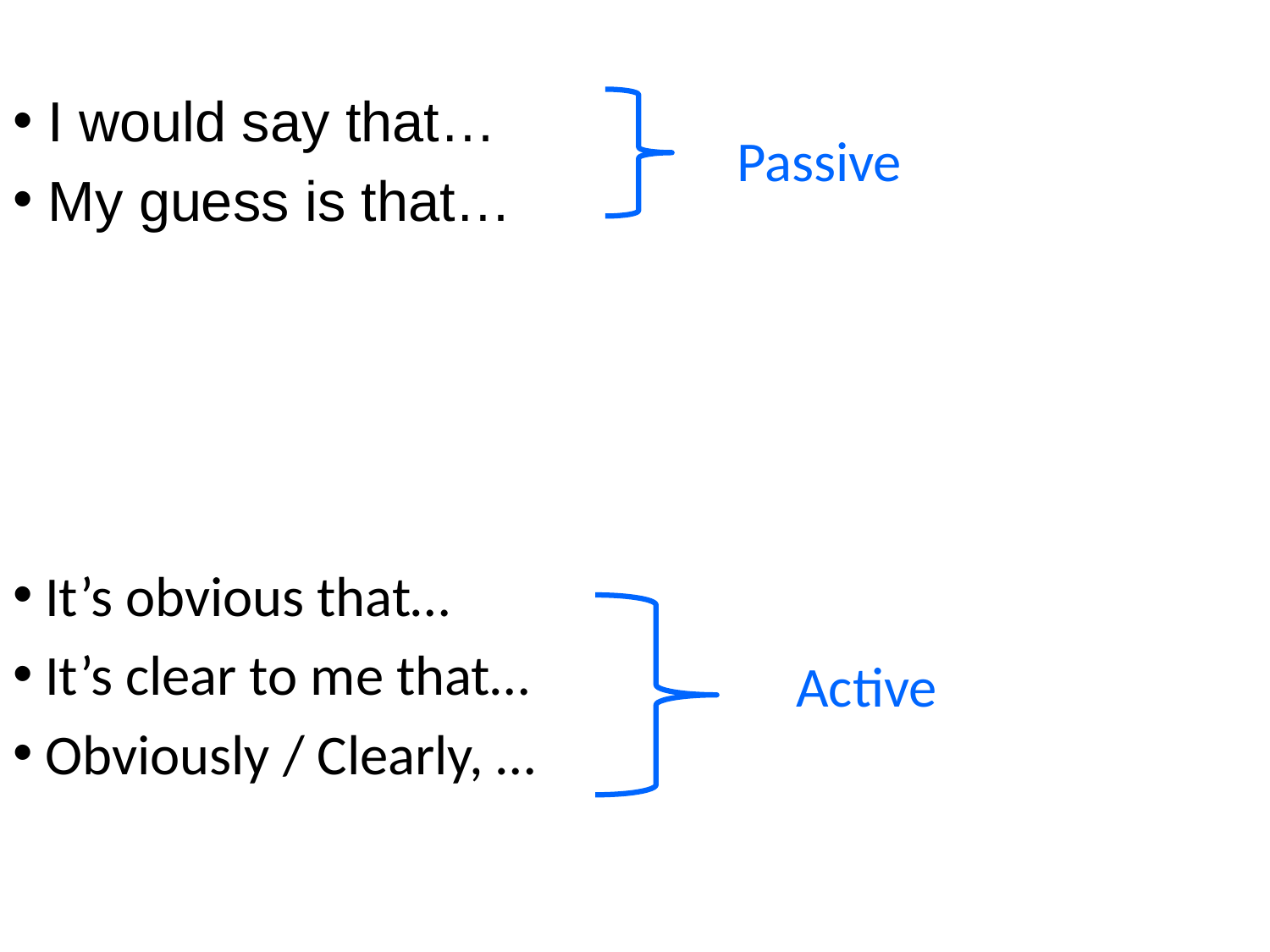

I would say that…
 My guess is that…

 It’s obvious that…
 It’s clear to me that…
 Obviously / Clearly, …

Passive

Active